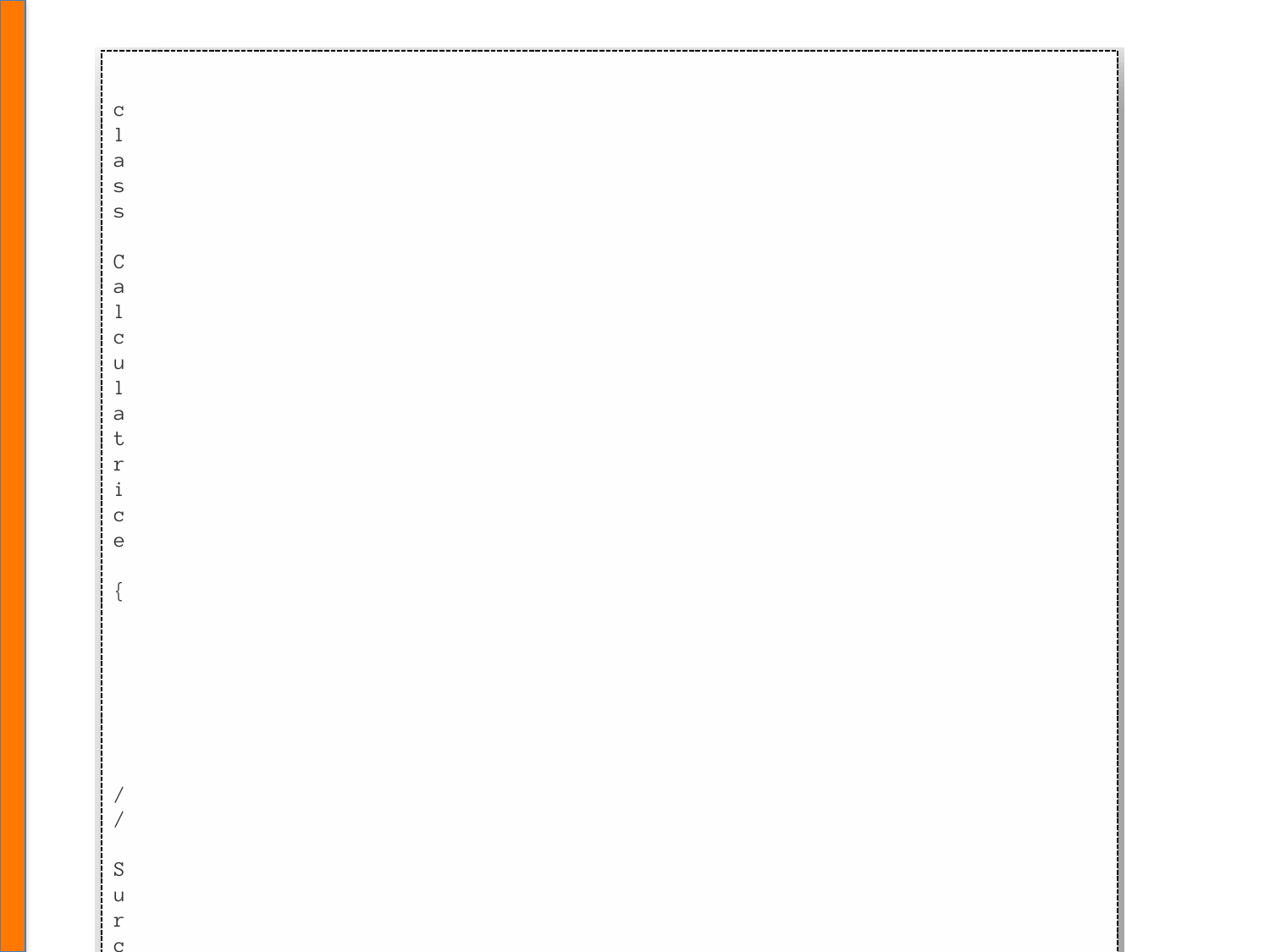

c
l
a
s
s

C
a
l
c
u
l
a
t
r
i
c
e

{

/
/

S
u
r
c
h
a
r
g
e

i
n
t

a
d
d
i
t
i
o
n
(
i
n
t

a
,

i
n
t

b
)

{

r
e
t
u
r
n

a

+

b
;

}

d
o
u
b
l
e

a
d
d
i
t
i
o
n
(
d
o
u
b
l
e

a
,

d
o
u
b
l
e

b
)

{

r
e
t
u
r
n

a

+

b
;

}

}

c
l
a
s
s

C
a
l
c
u
l
a
t
r
i
c
e
A
v
a
n
c
e
e

e
x
t
e
n
d
s

C
a
l
c
u
l
a
t
r
i
c
e

{

/
/

R
e
d
é
f
i
n
i
t
i
o
n

@
O
v
e
r
r
i
d
e

i
n
t

a
d
d
i
t
i
o
n
(
i
n
t

a
,

i
n
t

b
)

{

r
e
t
u
r
n

a

+

b

+

1
0
;

}

}